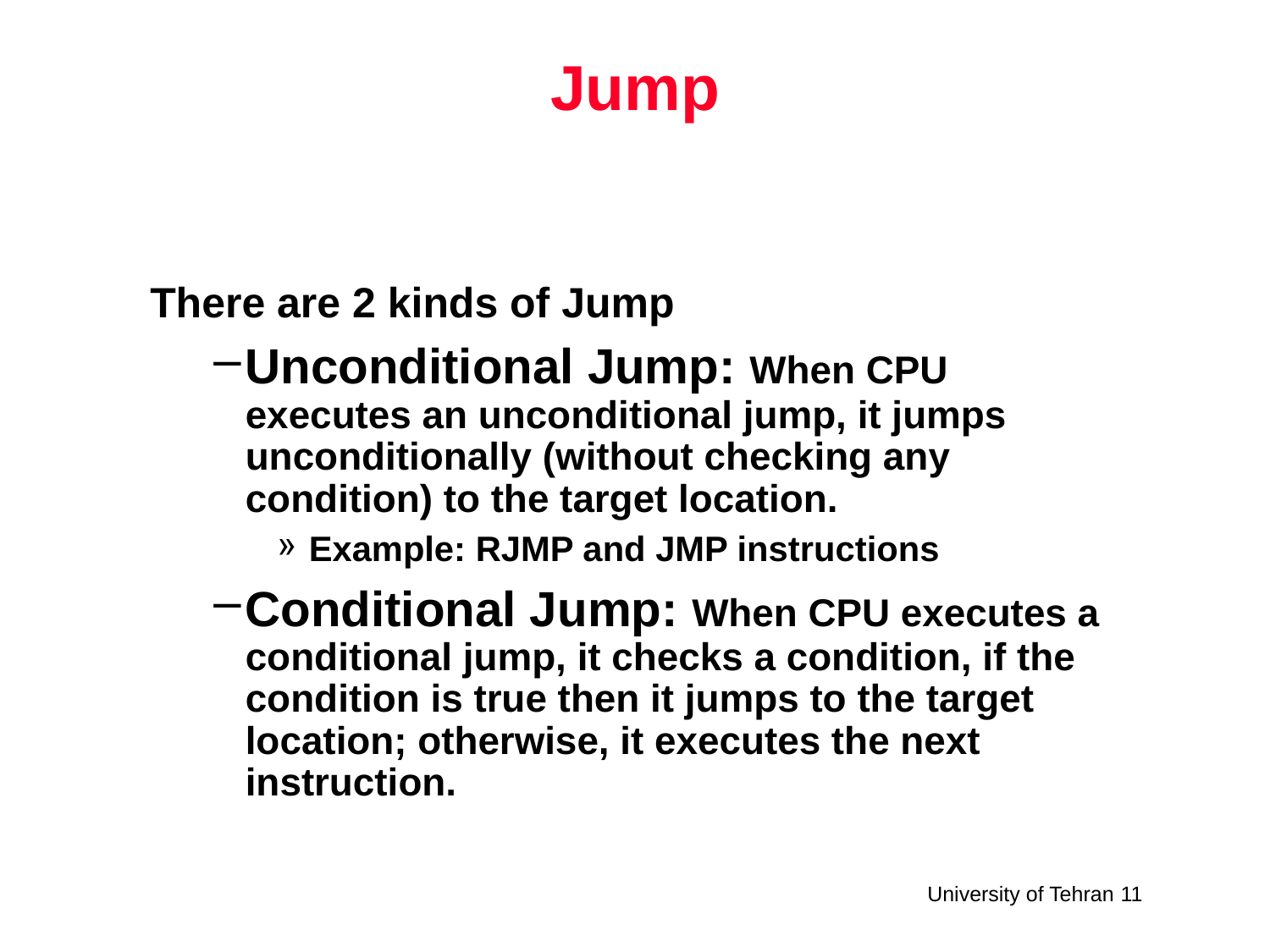

# Jump
There are 2 kinds of Jump
Unconditional Jump: When CPU executes an unconditional jump, it jumps unconditionally (without checking any condition) to the target location.
Example: RJMP and JMP instructions
Conditional Jump: When CPU executes a conditional jump, it checks a condition, if the condition is true then it jumps to the target location; otherwise, it executes the next instruction.